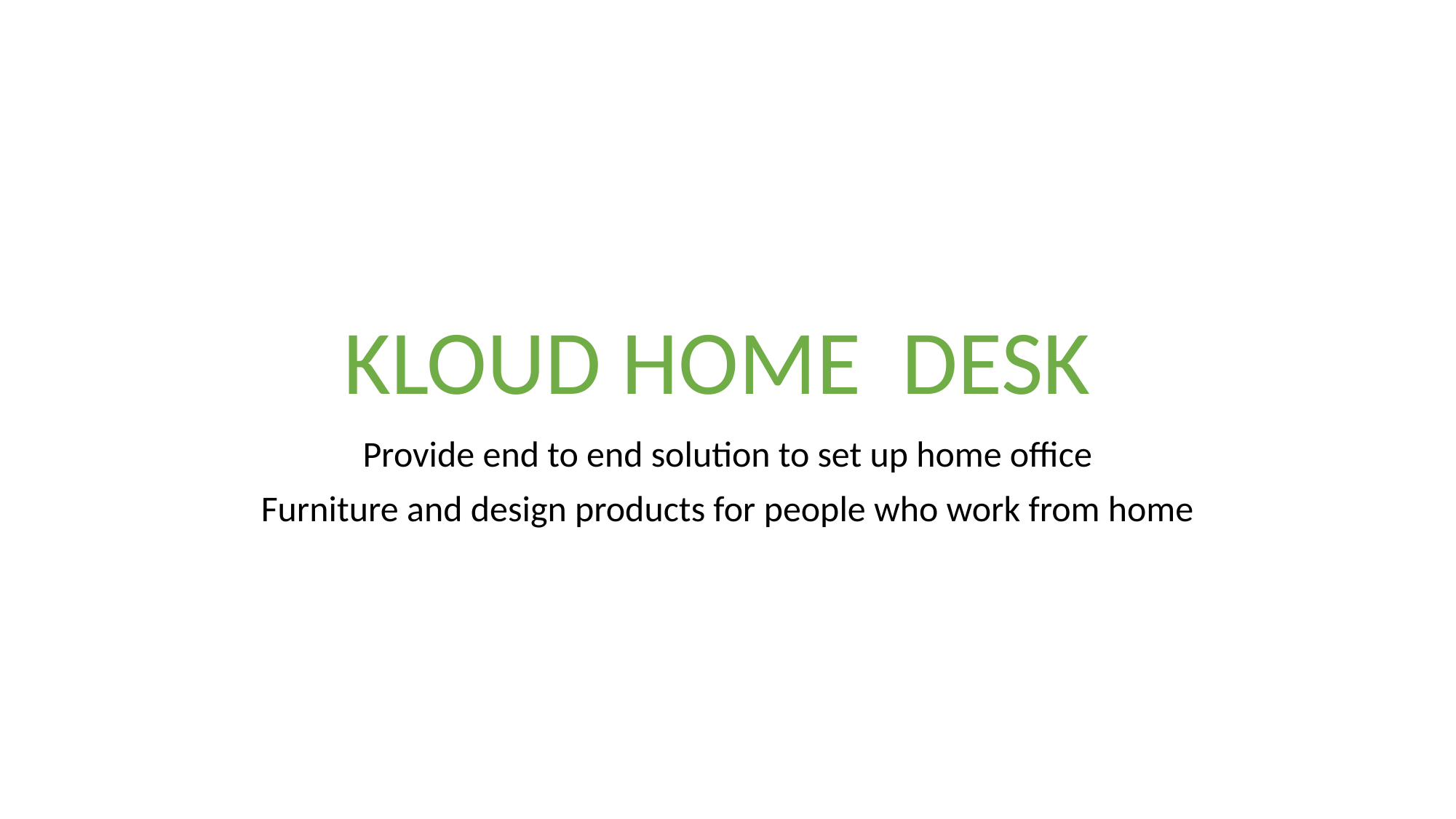

# KLOUD HOME  DESK
Provide end to end solution to set up home office
Furniture and design products for people who work from home